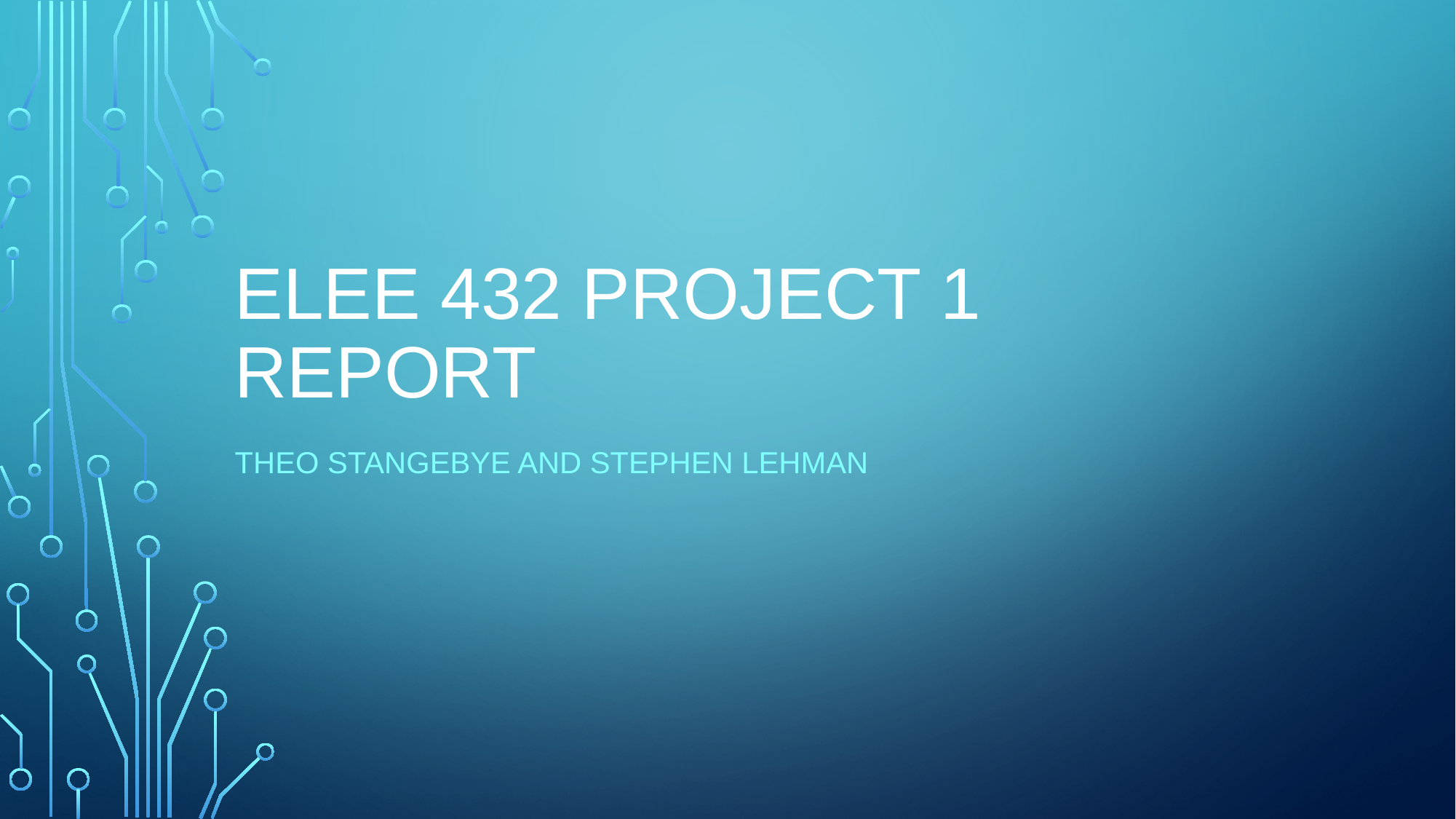

# ELEE 432 Project 1 report
Theo StangeBye and Stephen Lehman